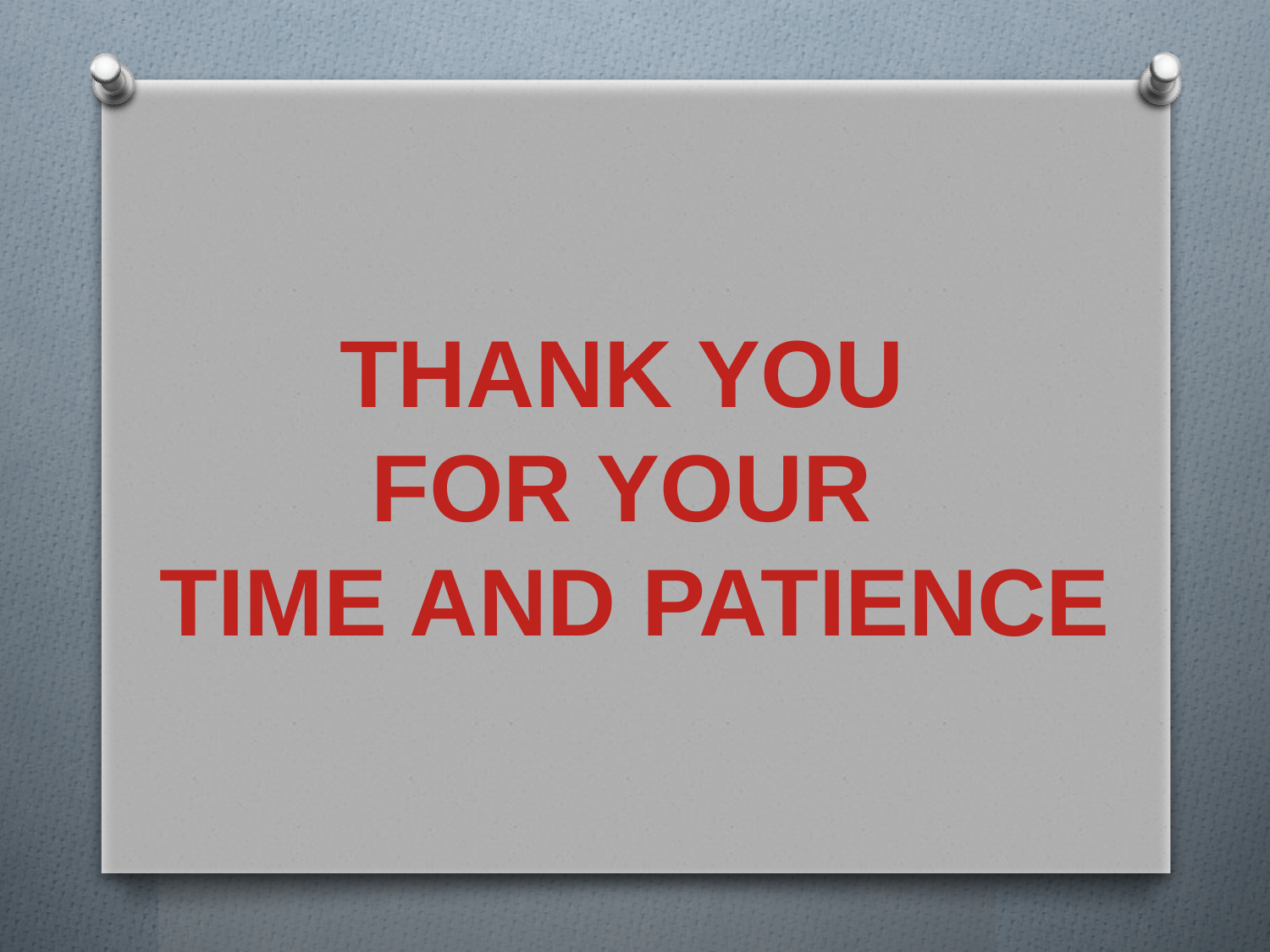

#

THANK YOU
FOR YOUR
TIME AND PATIENCE